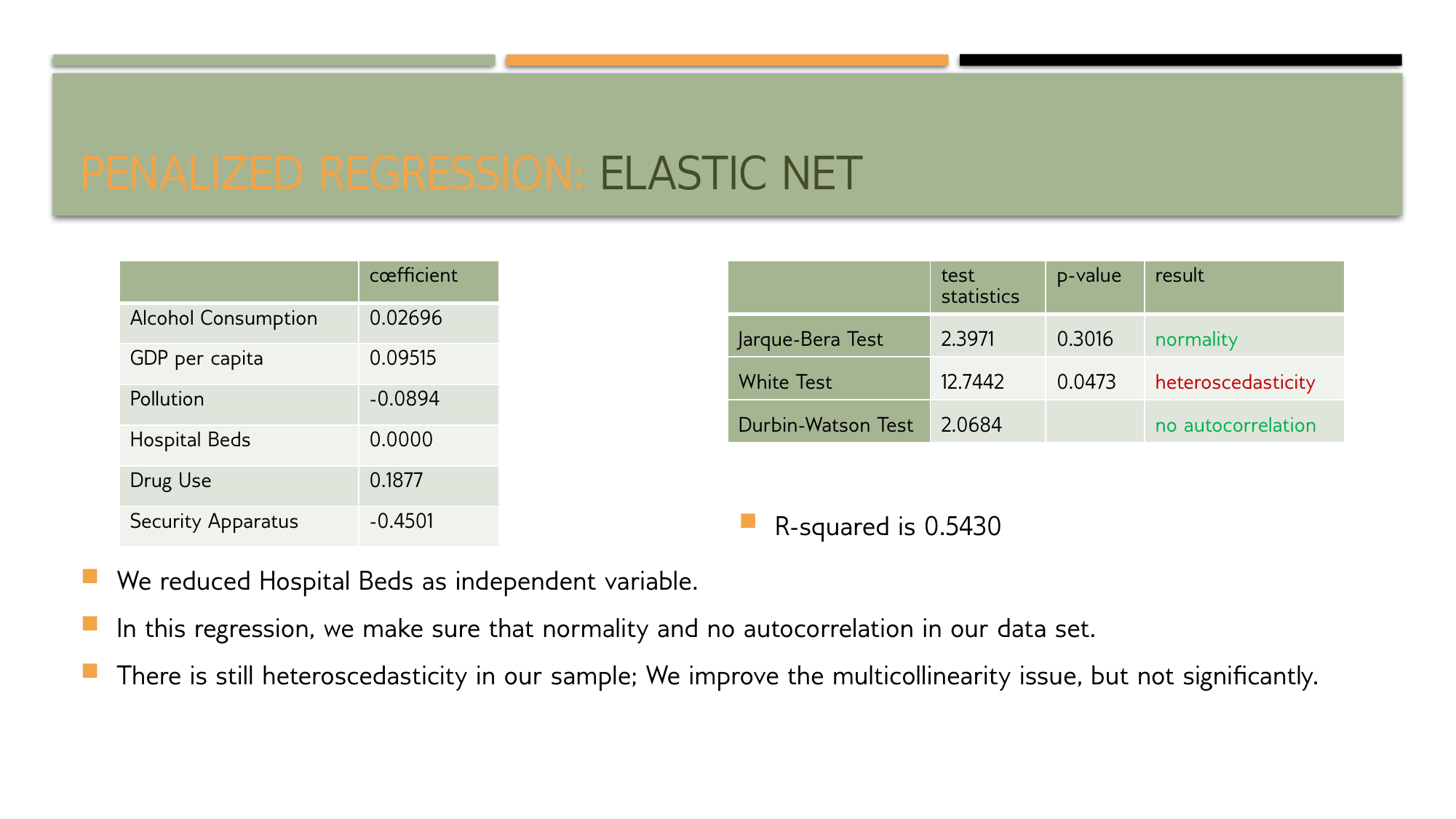

# Penalized regression: Elastic Net
|  | coefficient |
| --- | --- |
| Alcohol Consumption | 0.02696 |
| GDP per capita | 0.09515 |
| Pollution | -0.0894 |
| Hospital Beds | 0.0000 |
| Drug Use | 0.1877 |
| Security Apparatus | -0.4501 |
|  | test statistics | p-value | result |
| --- | --- | --- | --- |
| Jarque-Bera Test | 2.3971 | 0.3016 | normality |
| White Test | 12.7442 | 0.0473 | heteroscedasticity |
| Durbin-Watson Test | 2.0684 |  | no autocorrelation |
R-squared is 0.5430
We reduced Hospital Beds as independent variable.
In this regression, we make sure that normality and no autocorrelation in our data set.
There is still heteroscedasticity in our sample; We improve the multicollinearity issue, but not significantly.